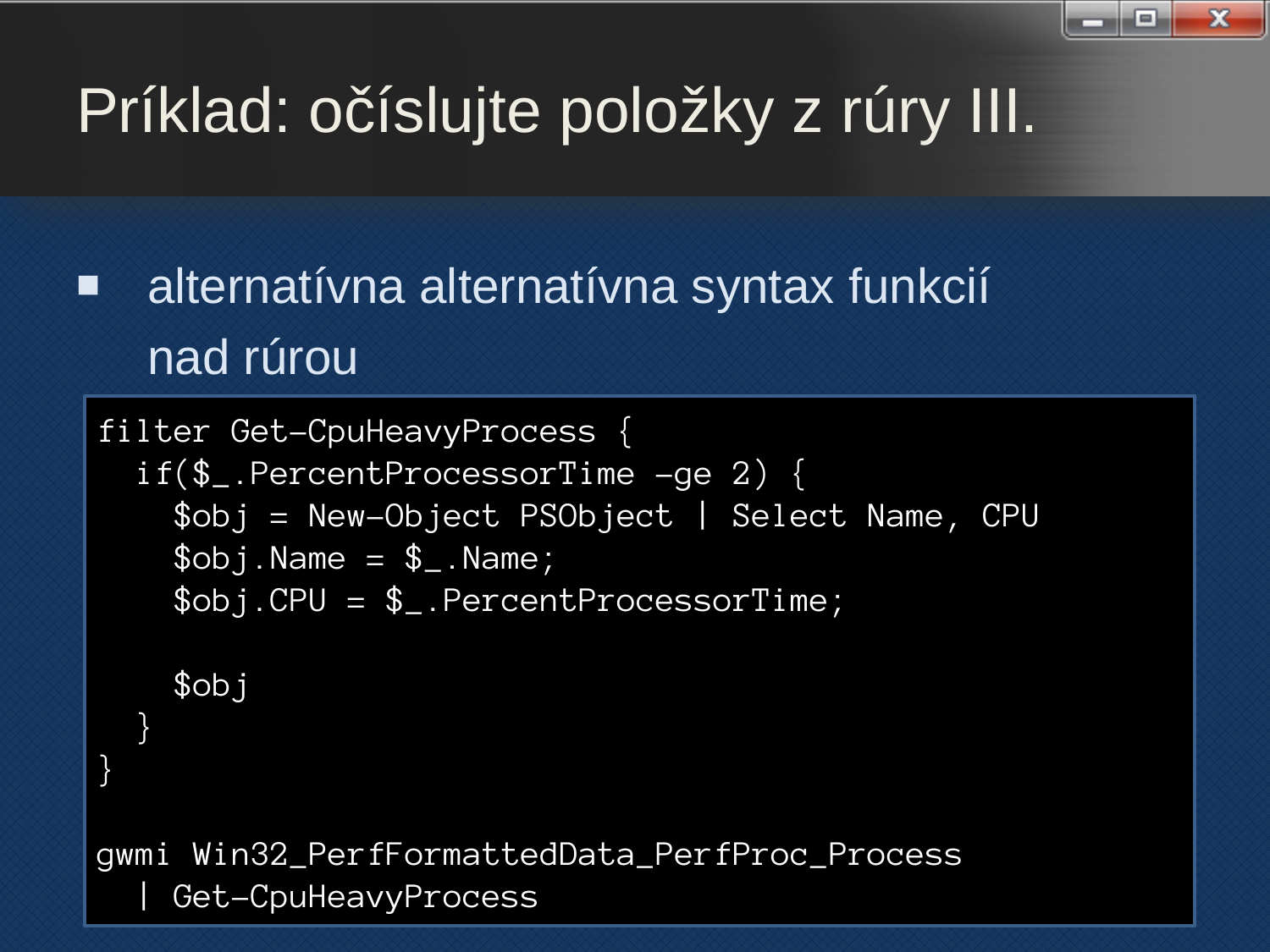

# Príklad: očíslujte položky z rúry III.
alternatívna alternatívna syntax funkcií
nad rúrou
filter Get-CpuHeavyProcess {
  if($_.PercentProcessorTime -ge 2) {
    $obj = New-Object PSObject | Select Name, CPU
    $obj.Name = $_.Name;
    $obj.CPU = $_.PercentProcessorTime;

    $obj
  }
}

gwmi Win32_PerfFormattedData_PerfProc_Process
  | Get-CpuHeavyProcess